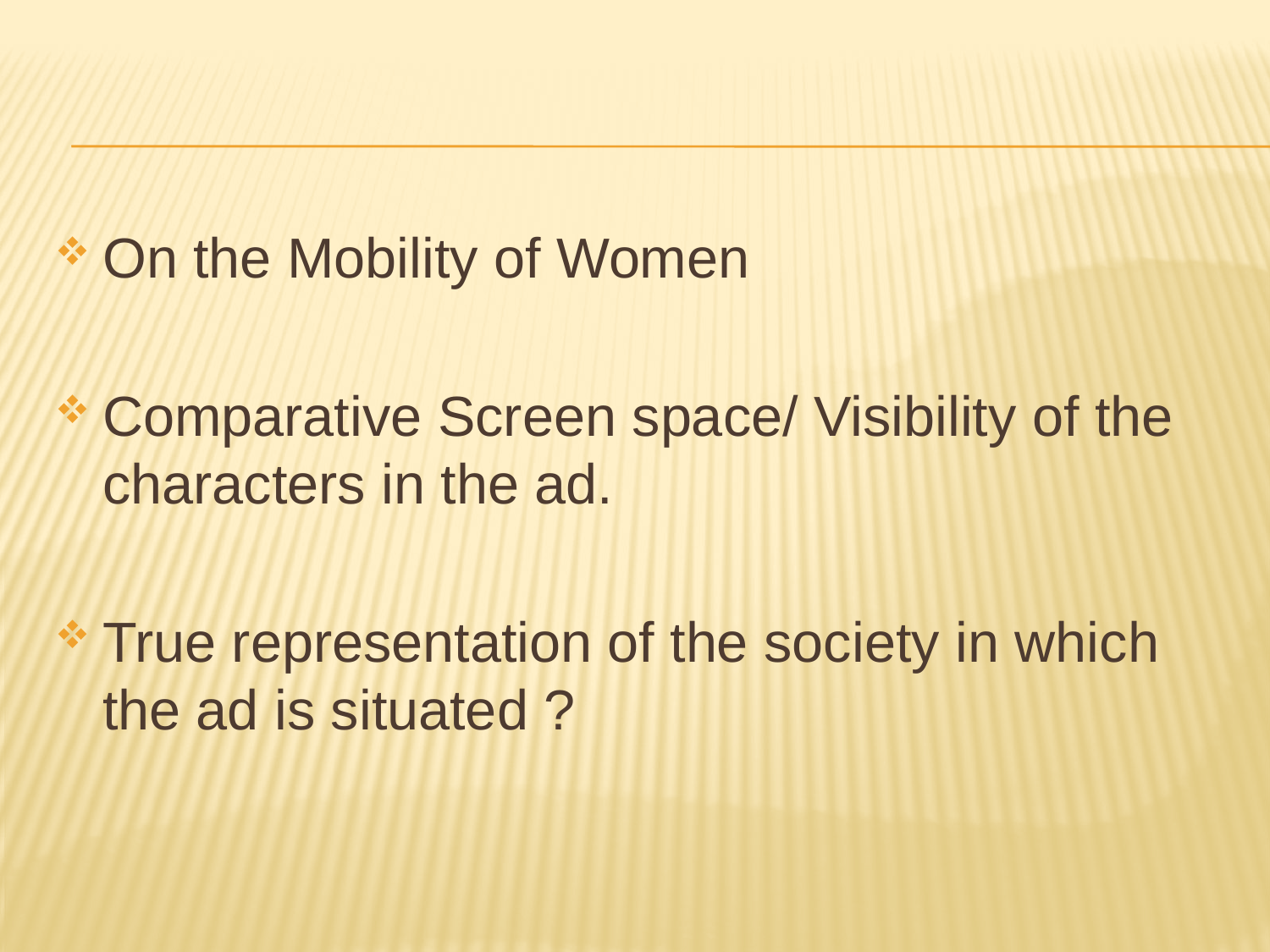

#
On the Mobility of Women

Comparative Screen space/ Visibility of the characters in the ad.

True representation of the society in which the ad is situated ?